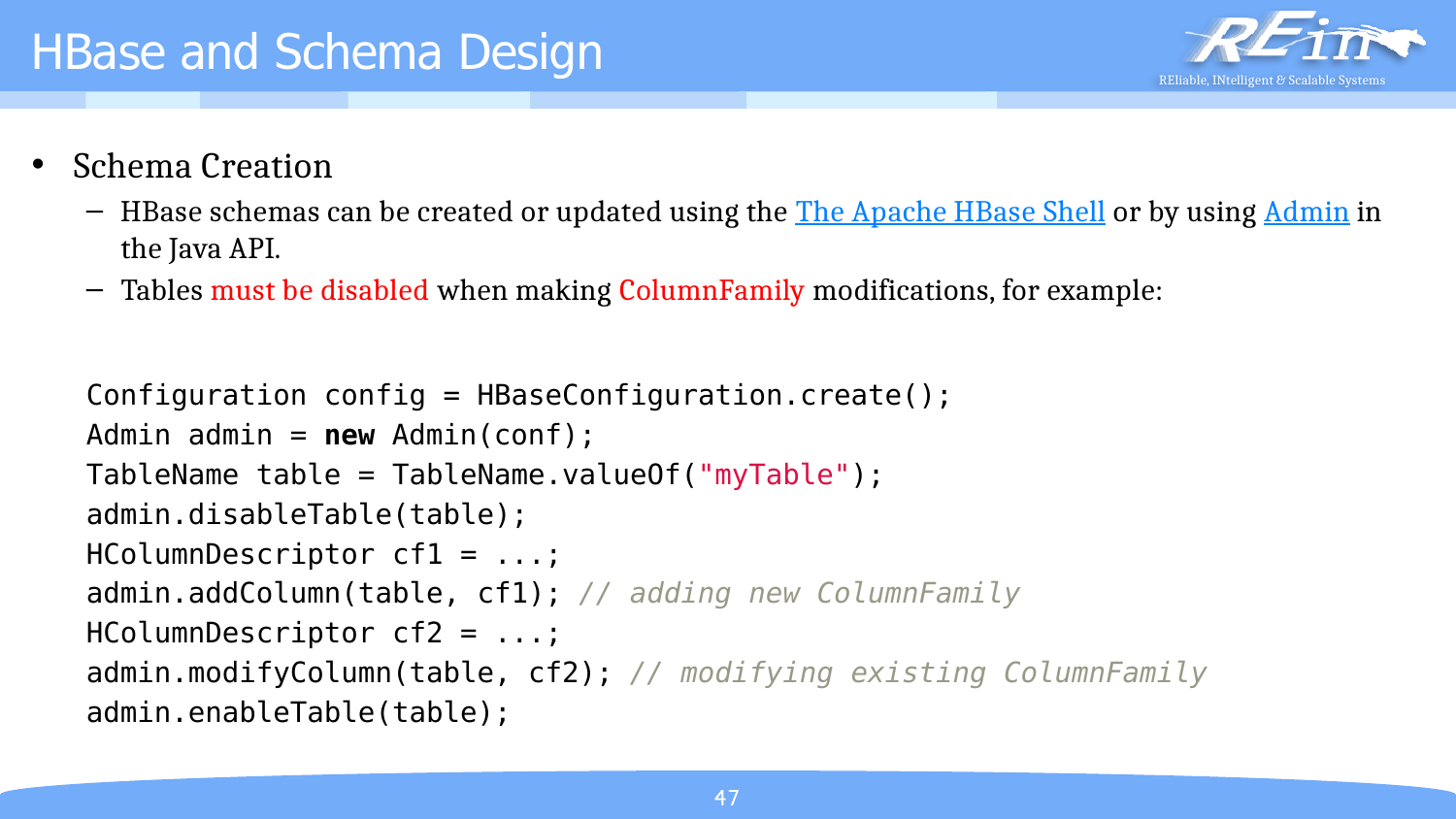

# HBase and Schema Design
Schema Creation
HBase schemas can be created or updated using the The Apache HBase Shell or by using Admin in the Java API.
Tables must be disabled when making ColumnFamily modifications, for example:

Configuration config = HBaseConfiguration.create();
Admin admin = new Admin(conf);
TableName table = TableName.valueOf("myTable");
admin.disableTable(table);
HColumnDescriptor cf1 = ...;
admin.addColumn(table, cf1); // adding new ColumnFamily
HColumnDescriptor cf2 = ...;
admin.modifyColumn(table, cf2); // modifying existing ColumnFamily
admin.enableTable(table);

47